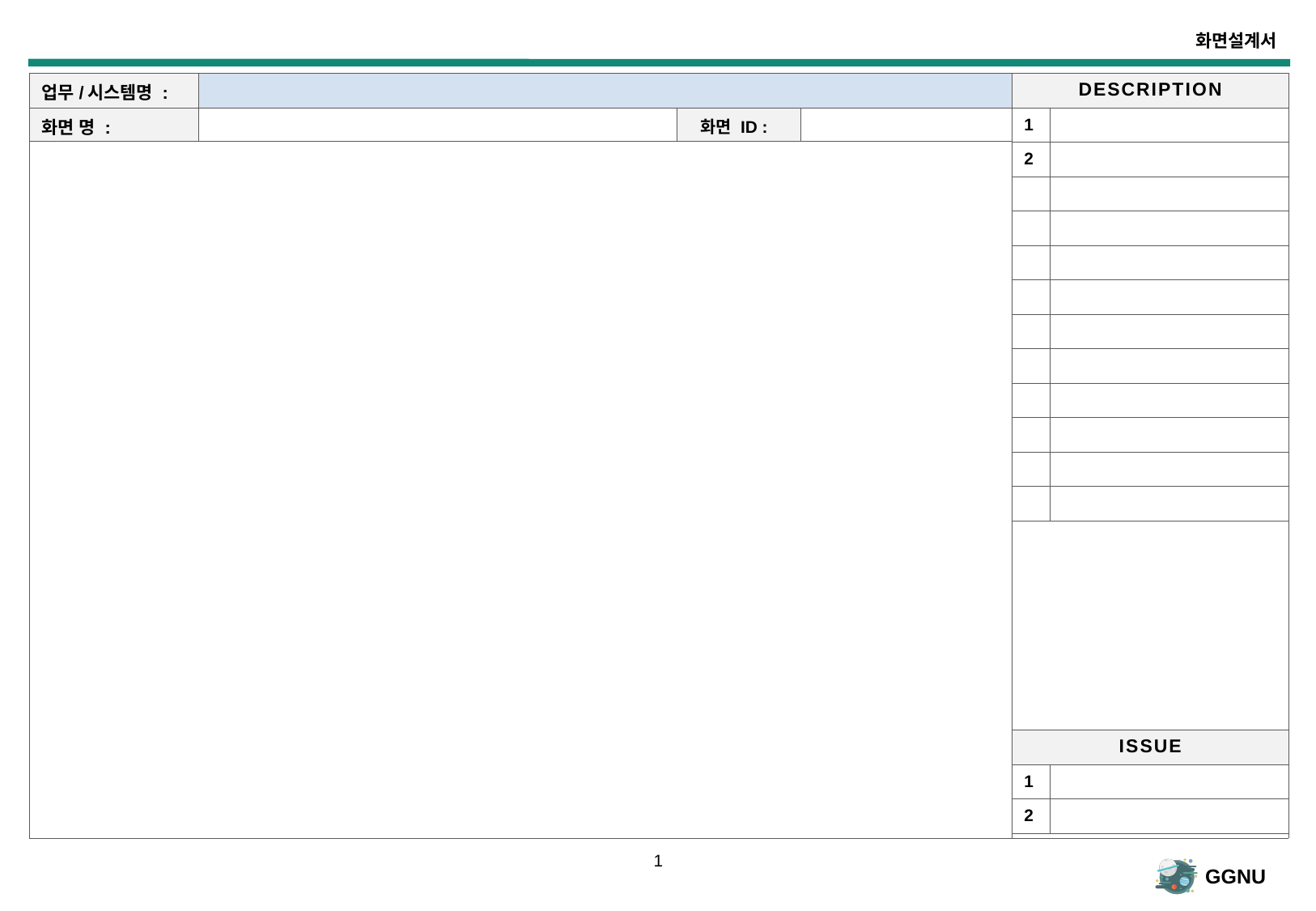

| 1 |  |
| --- | --- |
| 2 |  |
|  |  |
|  |  |
|  |  |
|  |  |
|  |  |
|  |  |
|  |  |
|  |  |
|  |  |
|  |  |
| 1 |  |
| --- | --- |
| 2 |  |